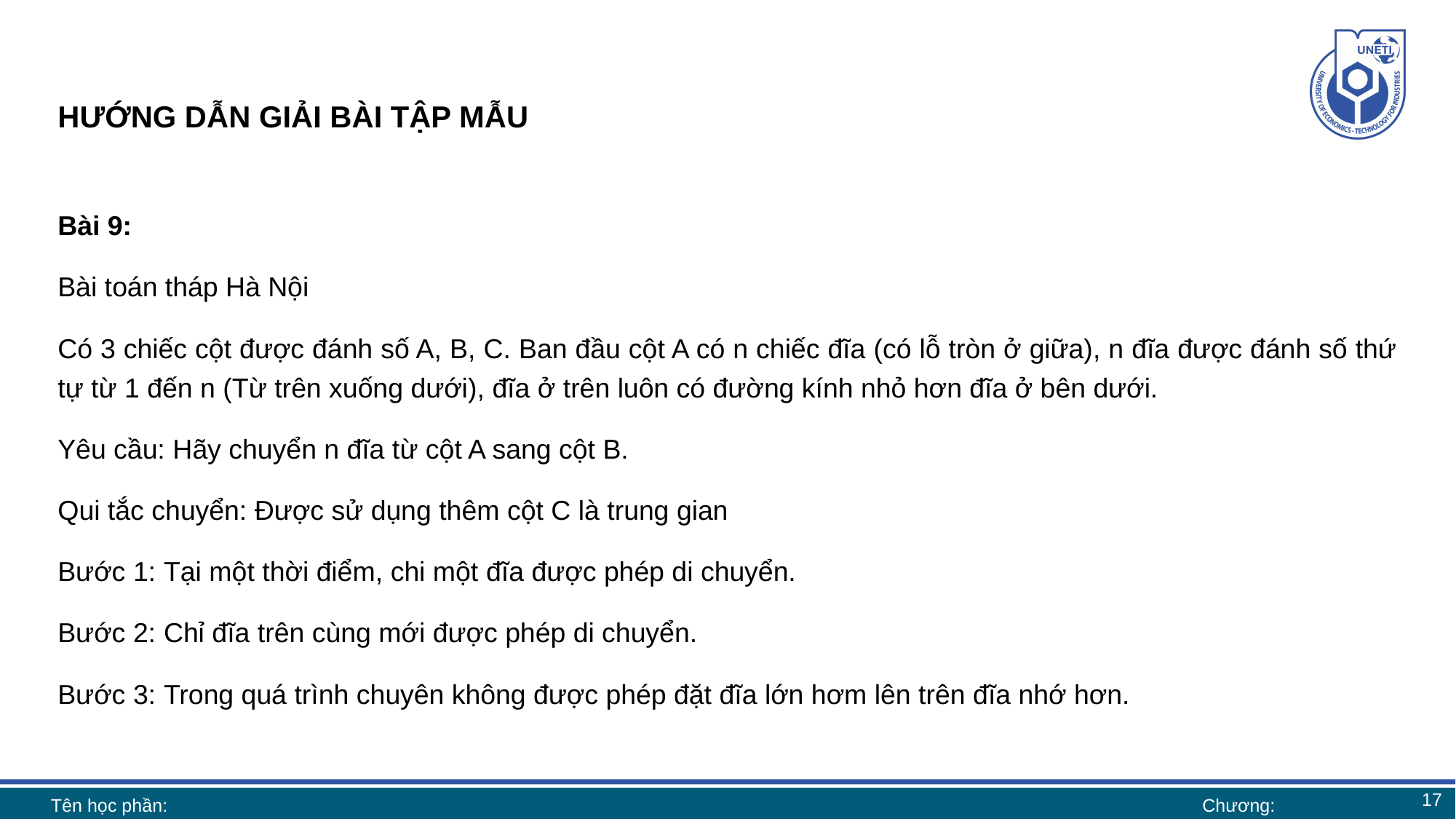

# HƯỚNG DẪN GIẢI BÀI TẬP MẪU
Bài 9:
Bài toán tháp Hà Nội
Có 3 chiếc cột được đánh số A, B, C. Ban đầu cột A có n chiếc đĩa (có lỗ tròn ở giữa), n đĩa được đánh số thứ tự từ 1 đến n (Từ trên xuống dưới), đĩa ở trên luôn có đường kính nhỏ hơn đĩa ở bên dưới.
Yêu cầu: Hãy chuyển n đĩa từ cột A sang cột B.
Qui tắc chuyển: Được sử dụng thêm cột C là trung gian
Bước 1: Tại một thời điểm, chi một đĩa được phép di chuyển.
Bước 2: Chỉ đĩa trên cùng mới được phép di chuyển.
Bước 3: Trong quá trình chuyên không được phép đặt đĩa lớn hơm lên trên đĩa nhớ hơn.
17
Tên học phần:
Chương: